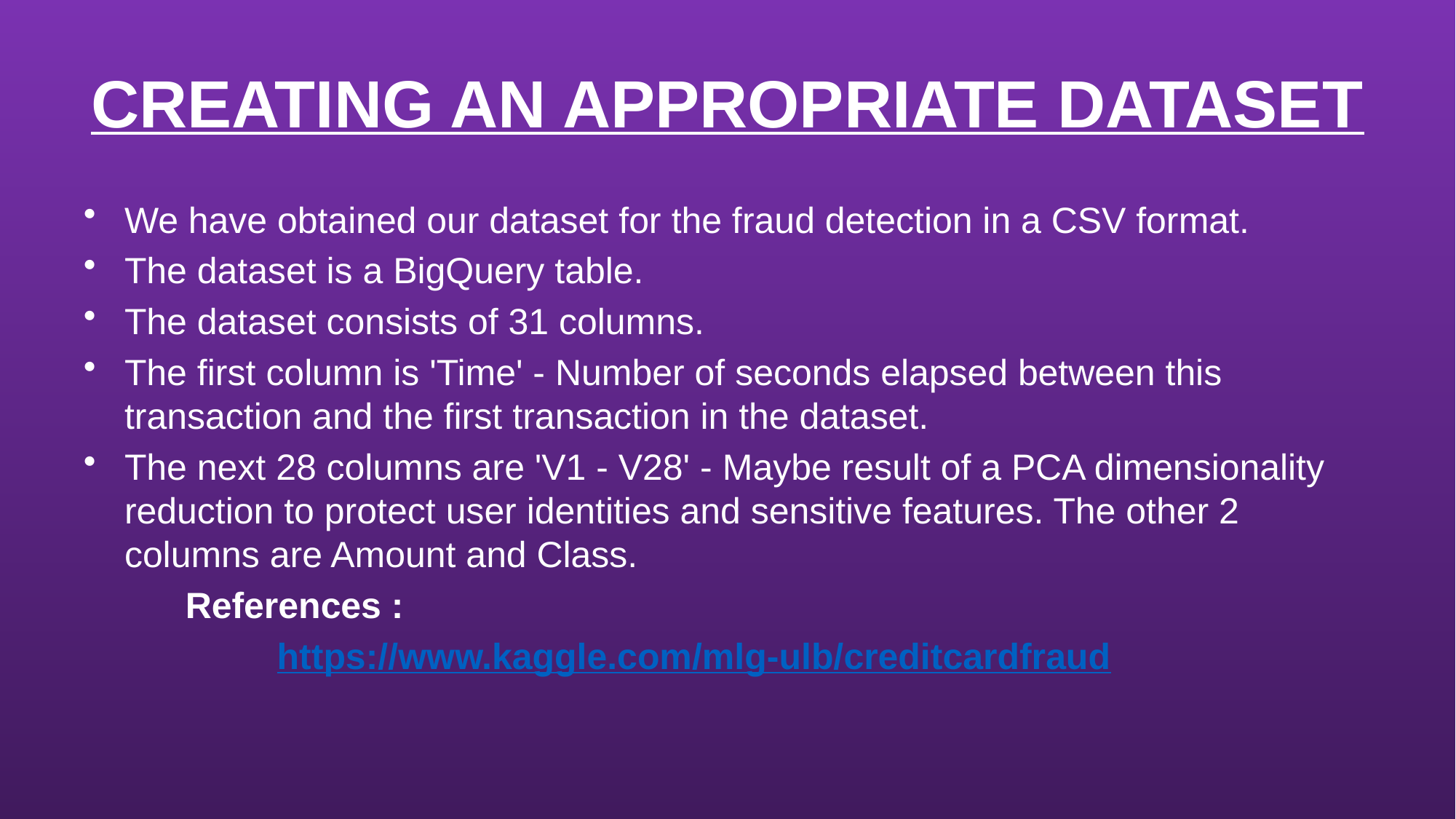

# CREATING AN APPROPRIATE DATASET
We have obtained our dataset for the fraud detection in a CSV format.
The dataset is a BigQuery table.
The dataset consists of 31 columns.
The first column is 'Time' - Number of seconds elapsed between this transaction and the first transaction in the dataset.
The next 28 columns are 'V1 - V28' - Maybe result of a PCA dimensionality reduction to protect user identities and sensitive features. The other 2 columns are Amount and Class.
          References :
                   https://www.kaggle.com/mlg-ulb/creditcardfraud